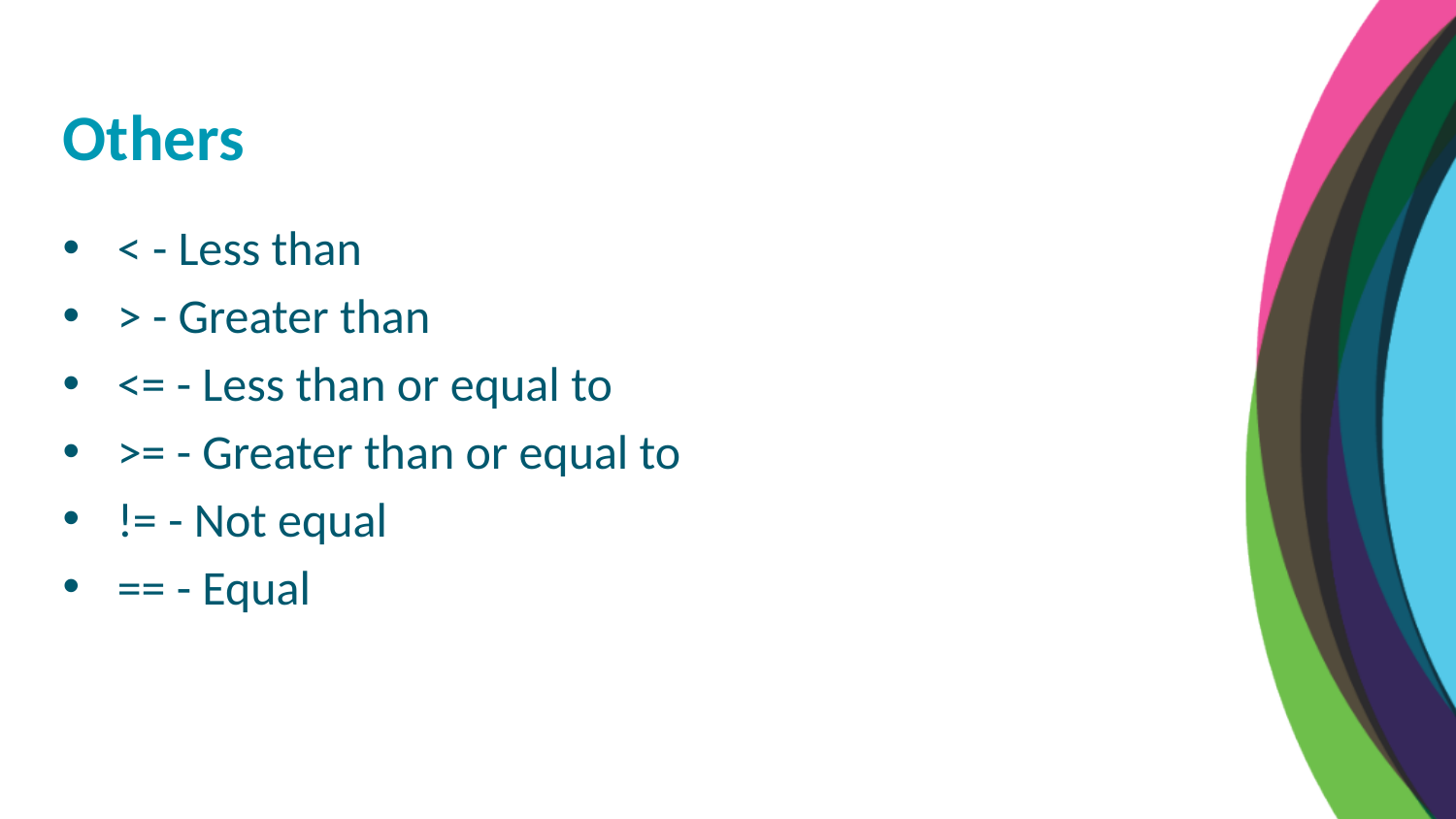

Others
< - Less than
> - Greater than
<= - Less than or equal to
>= - Greater than or equal to
!= - Not equal
== - Equal